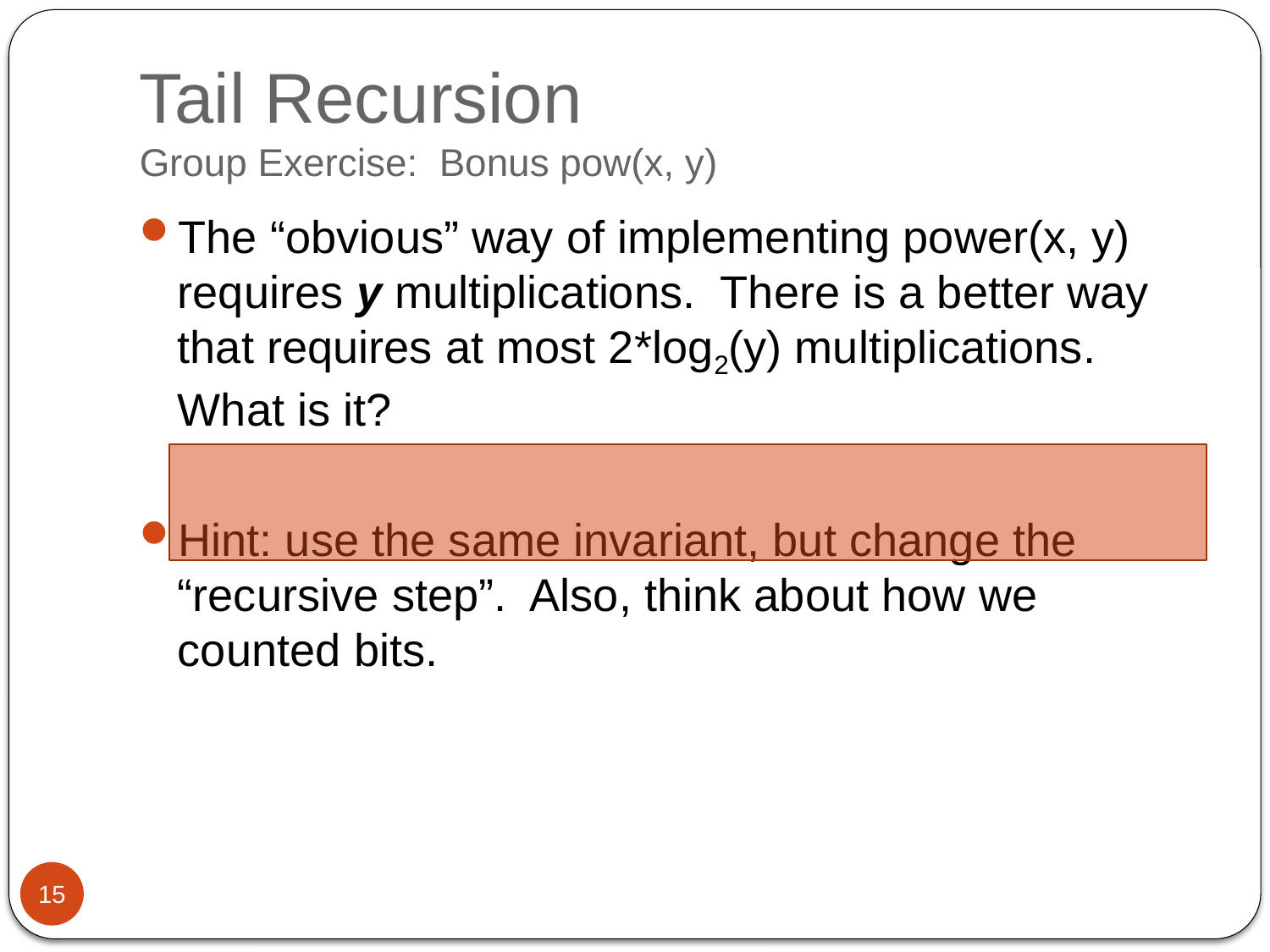

# Tail Recursion Group Exercise:  Bonus pow(x, y)
The “obvious” way of implementing power(x, y) requires y multiplications.  There is a better way that requires at most 2*log2(y) multiplications.  What is it?

Hint: use the same invariant, but change the “recursive step”.  Also, think about how we counted bits.

15